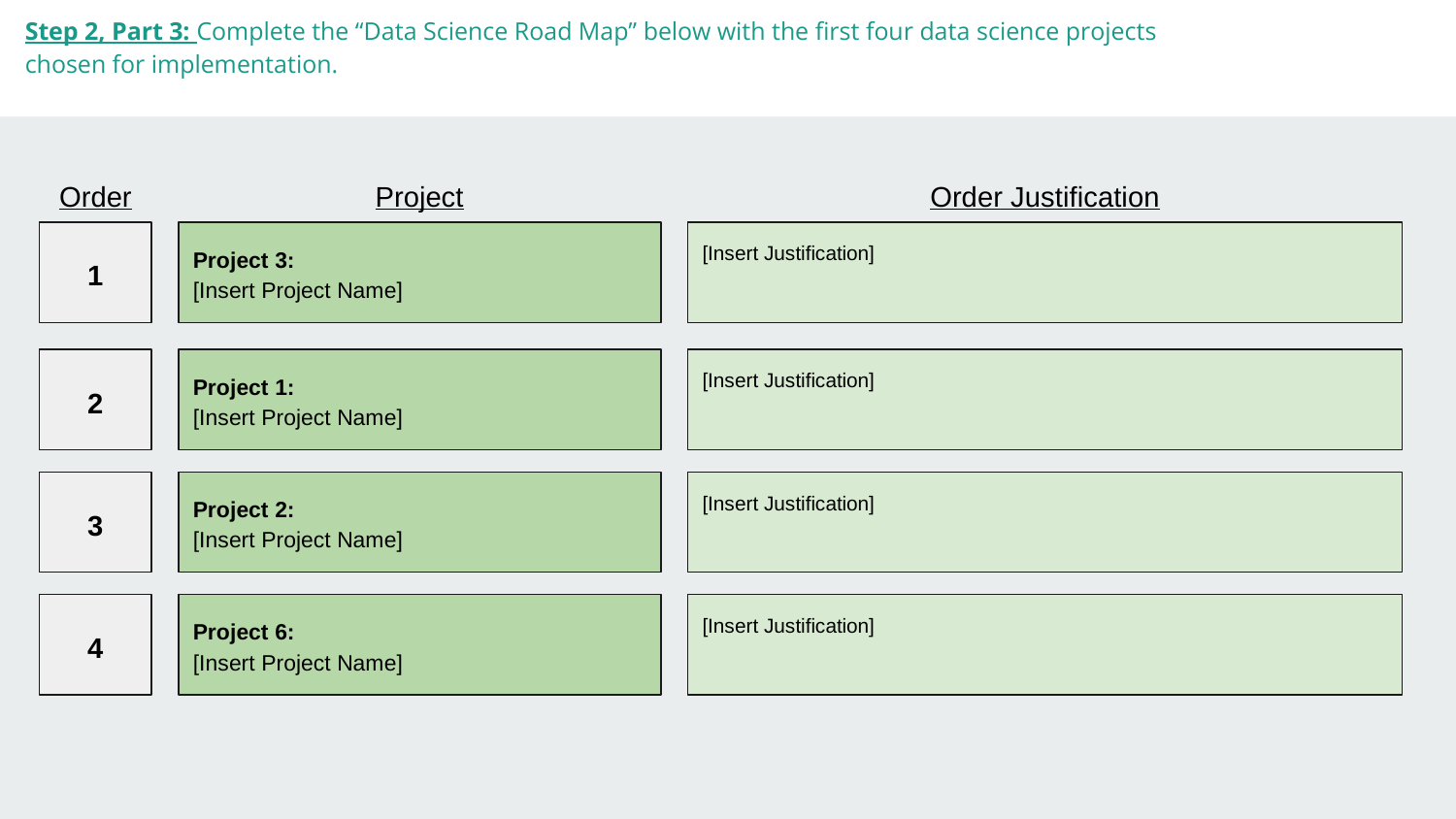

Step 2, Part 3: Complete the “Data Science Road Map” below with the first four data science projects chosen for implementation.

Order
Project
Order Justification
1
Project 3:
[Insert Project Name]
[Insert Justification]
Project 1:
[Insert Project Name]
[Insert Justification]
2
Project 2:
[Insert Project Name]
[Insert Justification]
3
Project 6:
[Insert Project Name]
[Insert Justification]
4